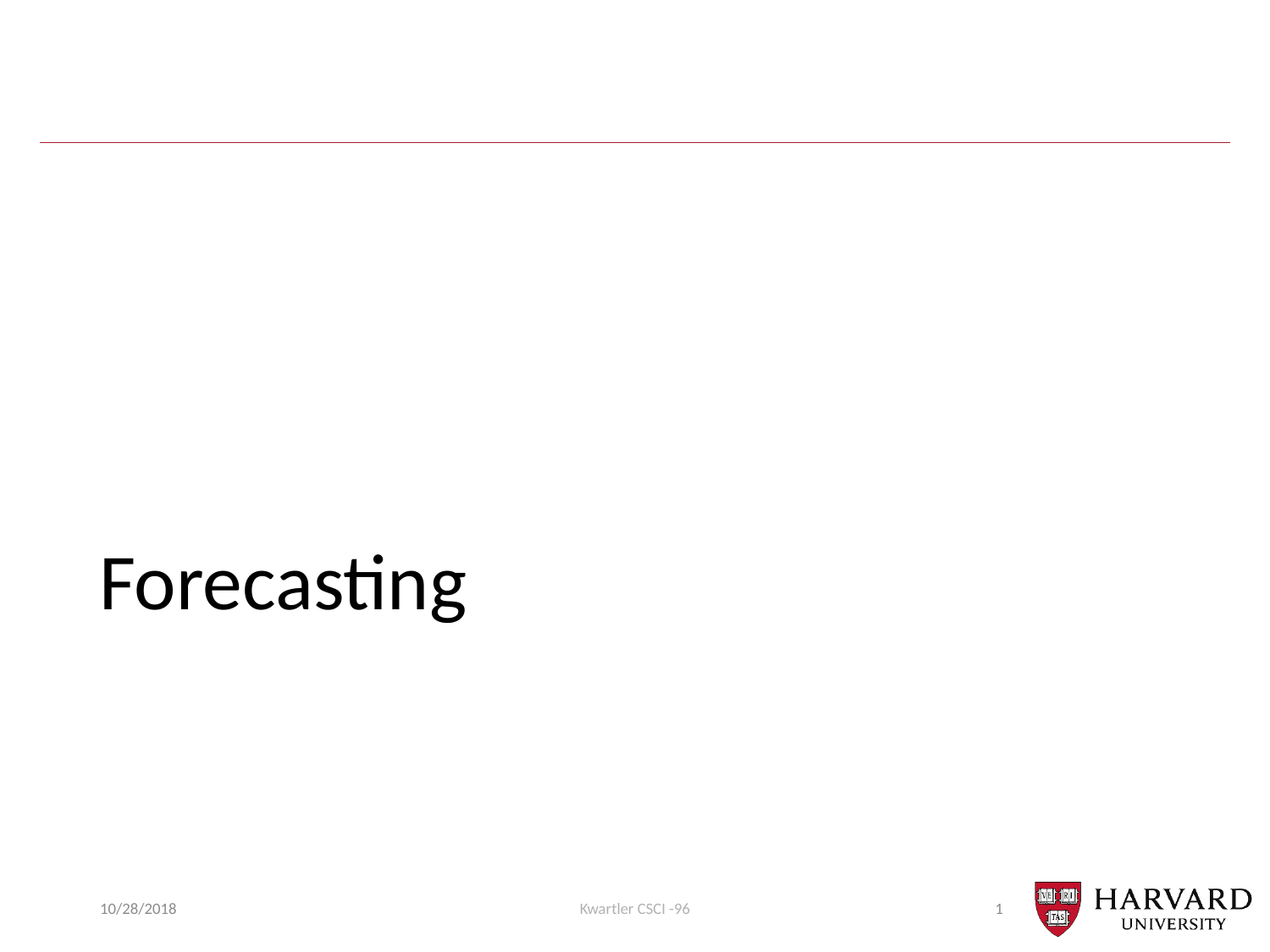

# Forecasting

10/28/2018
Kwartler CSCI -96
1